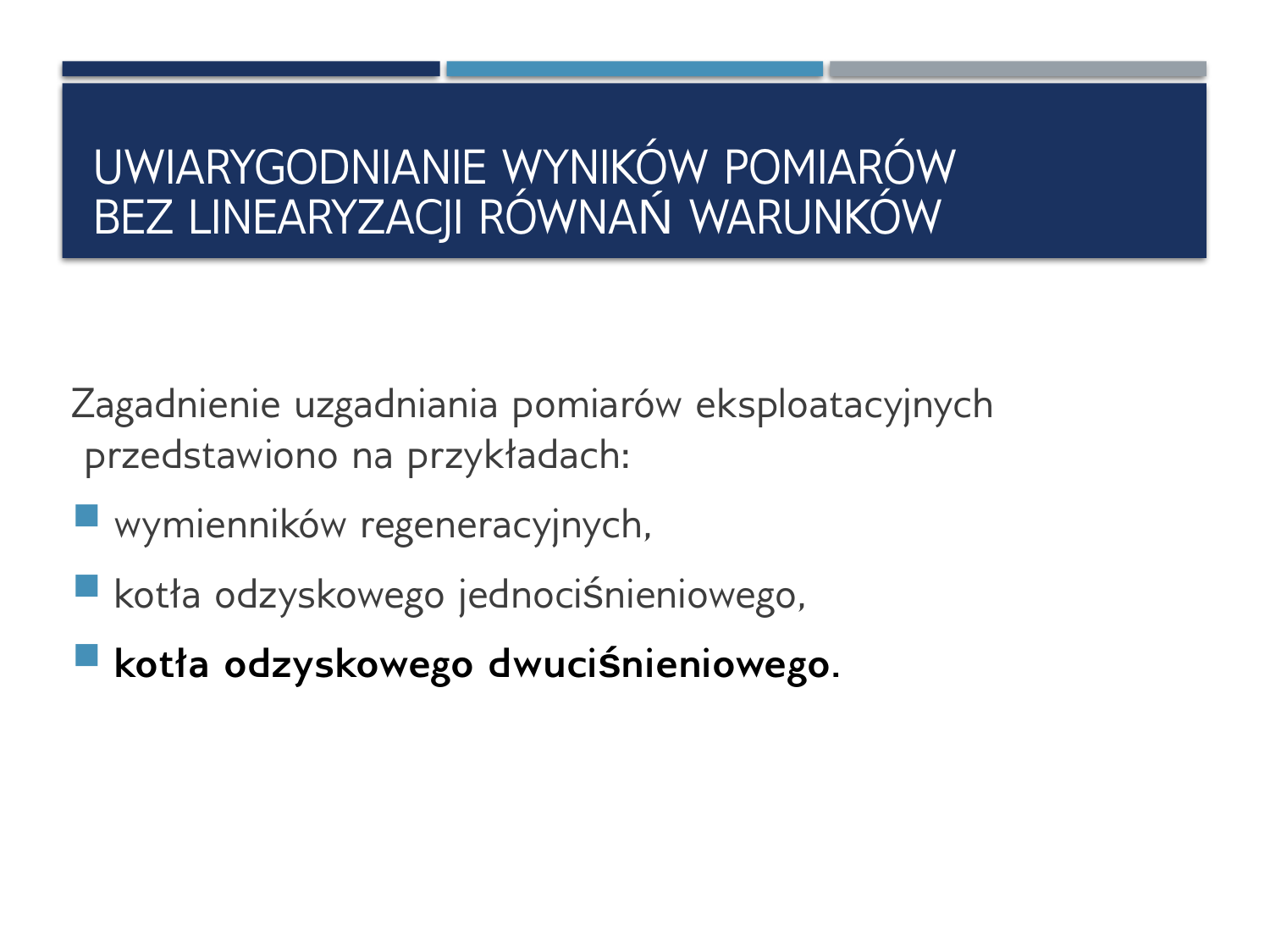

# Uwiarygodnianie wyników pomiarów bez linearyzacji równań warunków
Zagadnienie uzgadniania pomiarów eksploatacyjnych  przedstawiono na przykładach:
wymienników regeneracyjnych,
kotła odzyskowego jednociśnieniowego,
kotła odzyskowego dwuciśnieniowego.